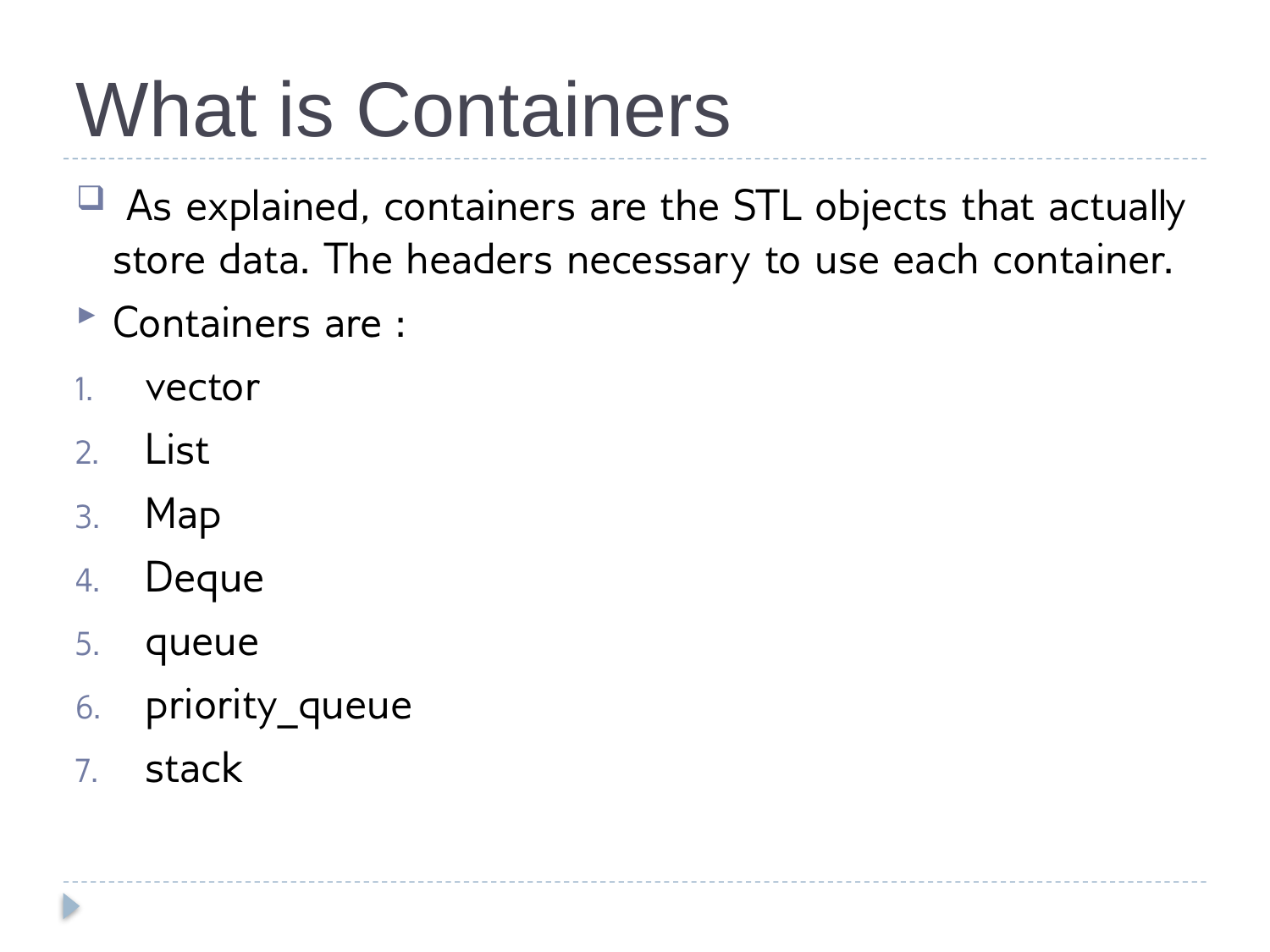

# What is Containers
 As explained, containers are the STL objects that actually store data. The headers necessary to use each container.
Containers are :
vector
List
Map
Deque
queue
priority_queue
stack